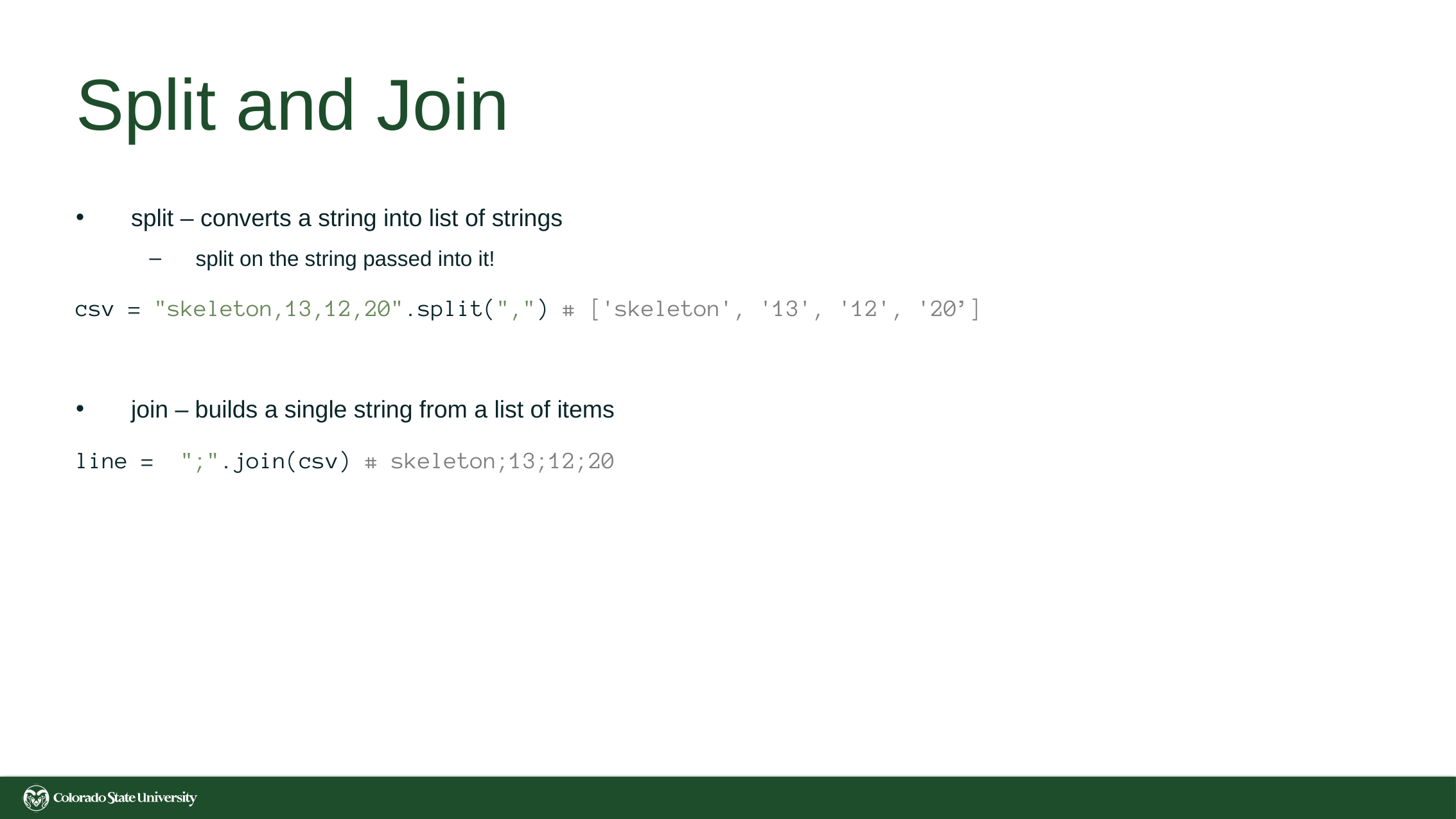

# Split and Join
split – converts a string into list of strings
split on the string passed into it!
csv = "skeleton,13,12,20".split(",") # ['skeleton', '13', '12', '20’]

join – builds a single string from a list of items
line =  ";".join(csv) # skeleton;13;12;20